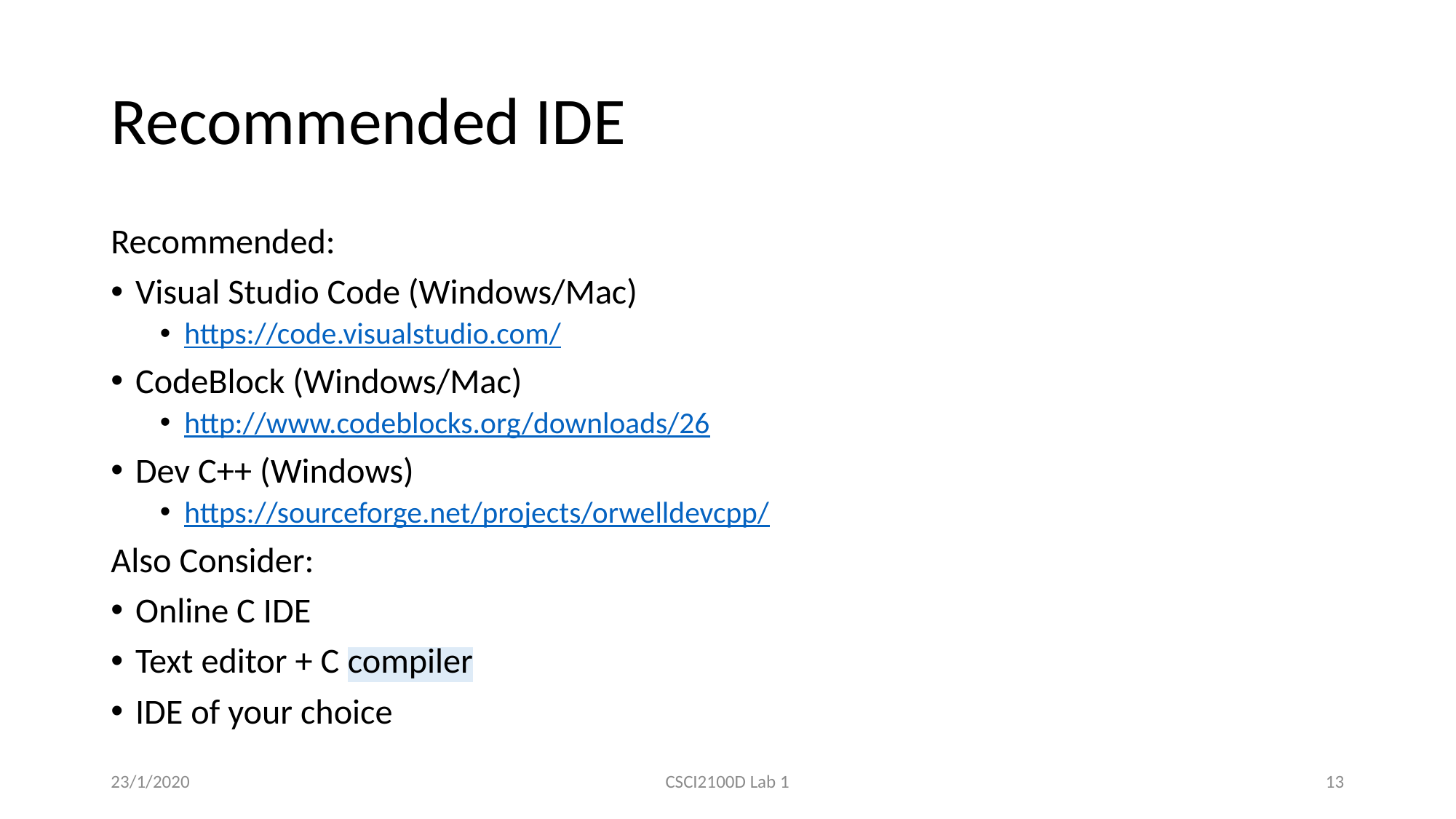

# Recommended IDE
Recommended:
Visual Studio Code (Windows/Mac)
https://code.visualstudio.com/
CodeBlock (Windows/Mac)
http://www.codeblocks.org/downloads/26
Dev C++ (Windows)
https://sourceforge.net/projects/orwelldevcpp/
Also Consider:
Online C IDE
Text editor + C compiler
IDE of your choice

23/1/2020
CSCI2100D Lab 1
13